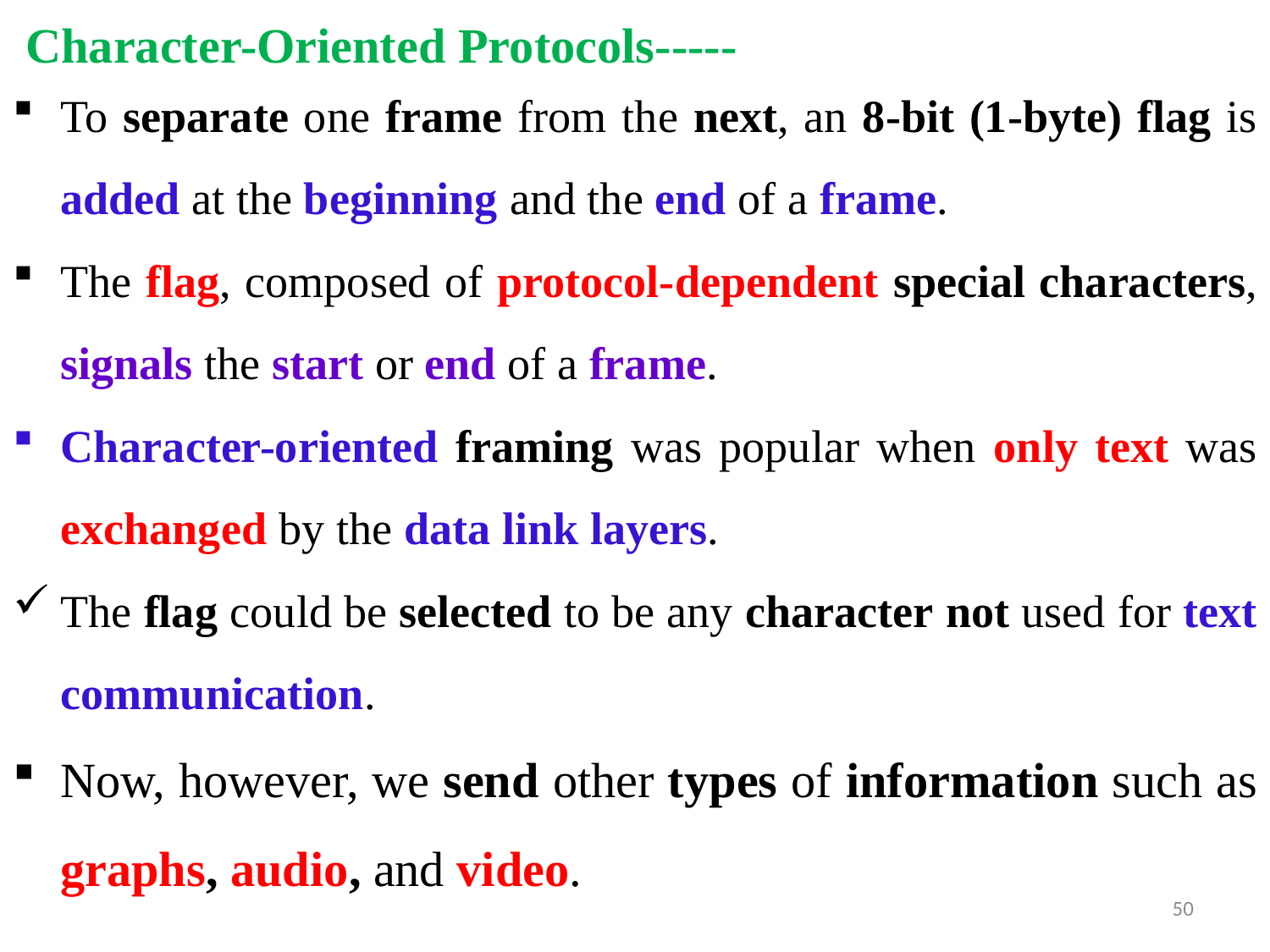

# Character-Oriented Protocols-----
To separate one frame from the next, an 8-bit (1-byte) flag is added at the beginning and the end of a frame.
The flag, composed of protocol-dependent special characters, signals the start or end of a frame.
Character-oriented framing was popular when only text was exchanged by the data link layers.
The flag could be selected to be any character not used for text communication.
Now, however, we send other types of information such as graphs, audio, and video.

50